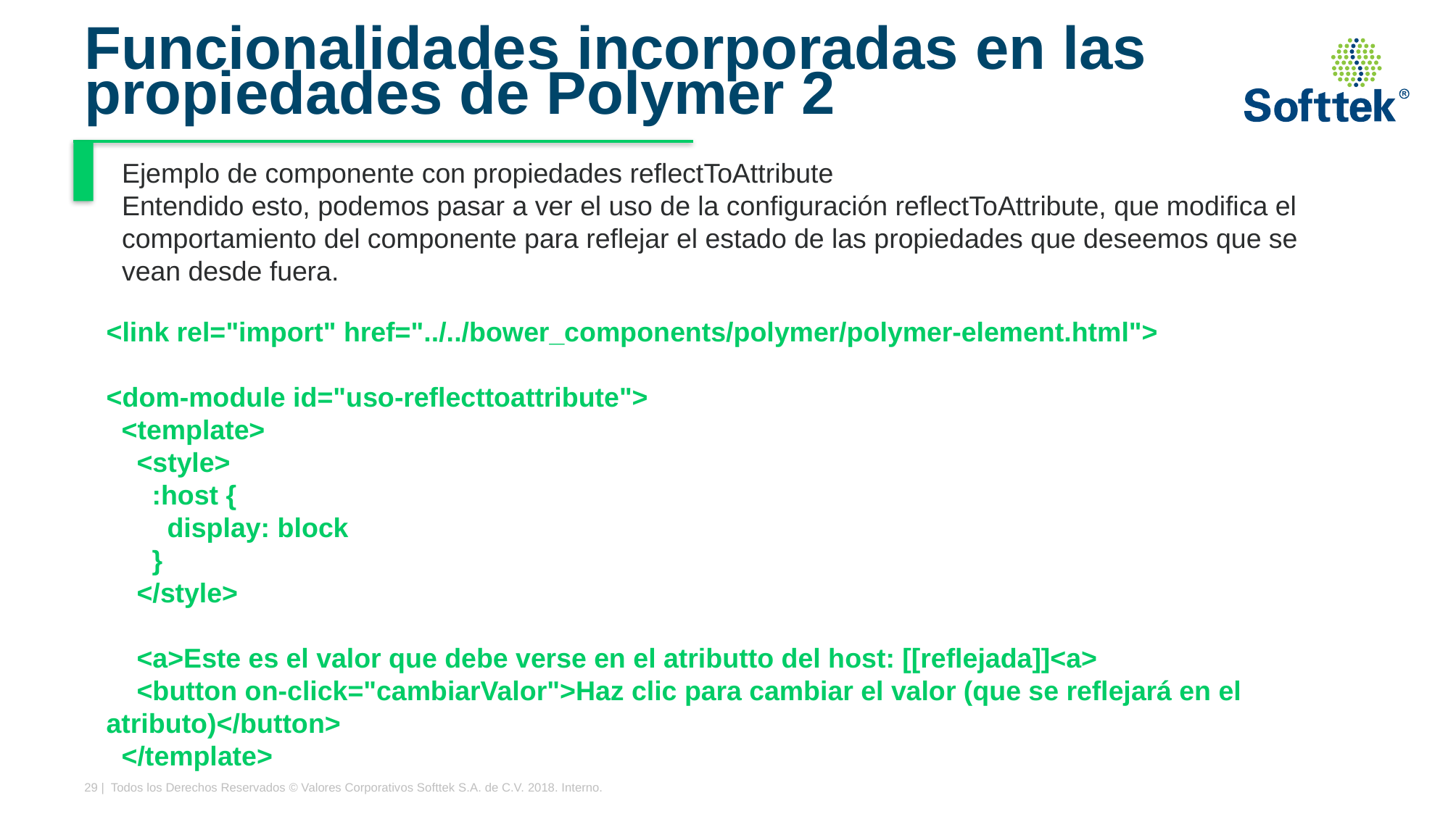

# Funcionalidades incorporadas en las propiedades de Polymer 2

Ejemplo de componente con propiedades reflectToAttribute
Entendido esto, podemos pasar a ver el uso de la configuración reflectToAttribute, que modifica el comportamiento del componente para reflejar el estado de las propiedades que deseemos que se vean desde fuera.
<link rel="import" href="../../bower_components/polymer/polymer-element.html">

<dom-module id="uso-reflecttoattribute">
  <template>
    <style>
      :host {
        display: block
      }
    </style>

    <a>Este es el valor que debe verse en el atributto del host: [[reflejada]]<a>
    <button on-click="cambiarValor">Haz clic para cambiar el valor (que se reflejará en el atributo)</button>
  </template>